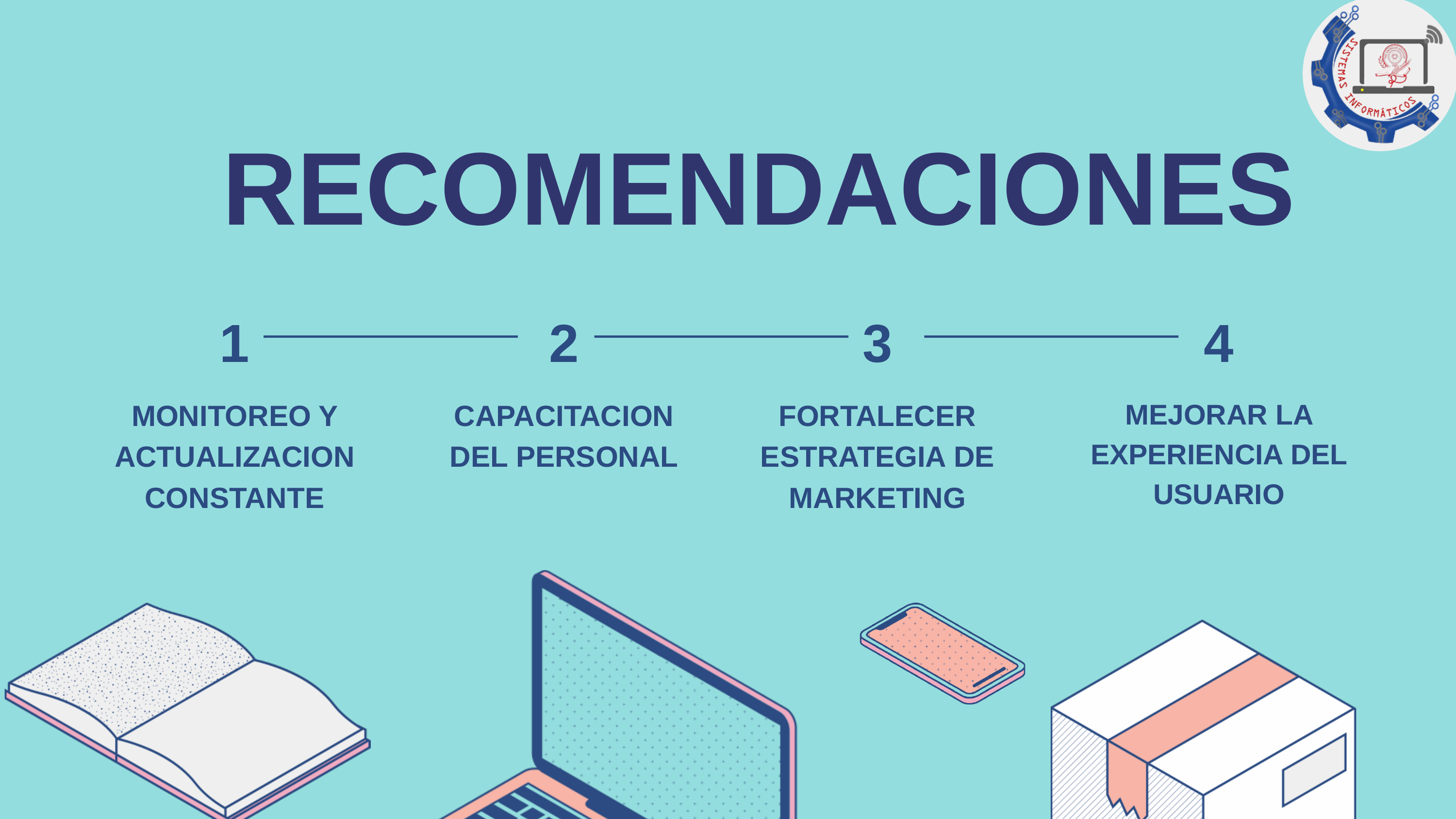

RECOMENDACIONES
1
2
3
4

MEJORAR LA EXPERIENCIA DEL USUARIO
MONITOREO Y ACTUALIZACION CONSTANTE
CAPACITACION DEL PERSONAL
FORTALECER ESTRATEGIA DE MARKETING